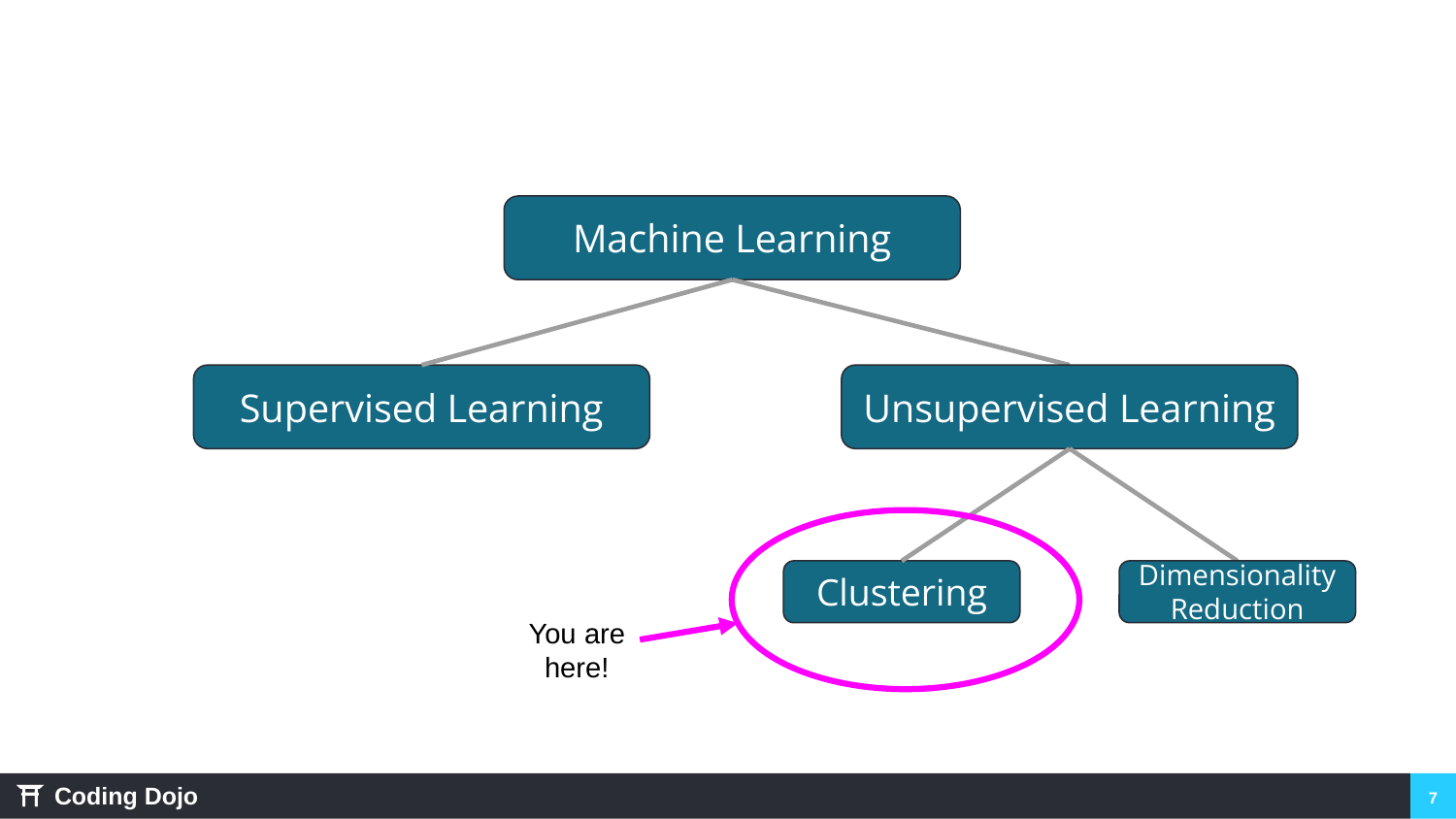

Machine Learning
Supervised Learning
Unsupervised Learning

Clustering
Dimensionality Reduction
You are here!